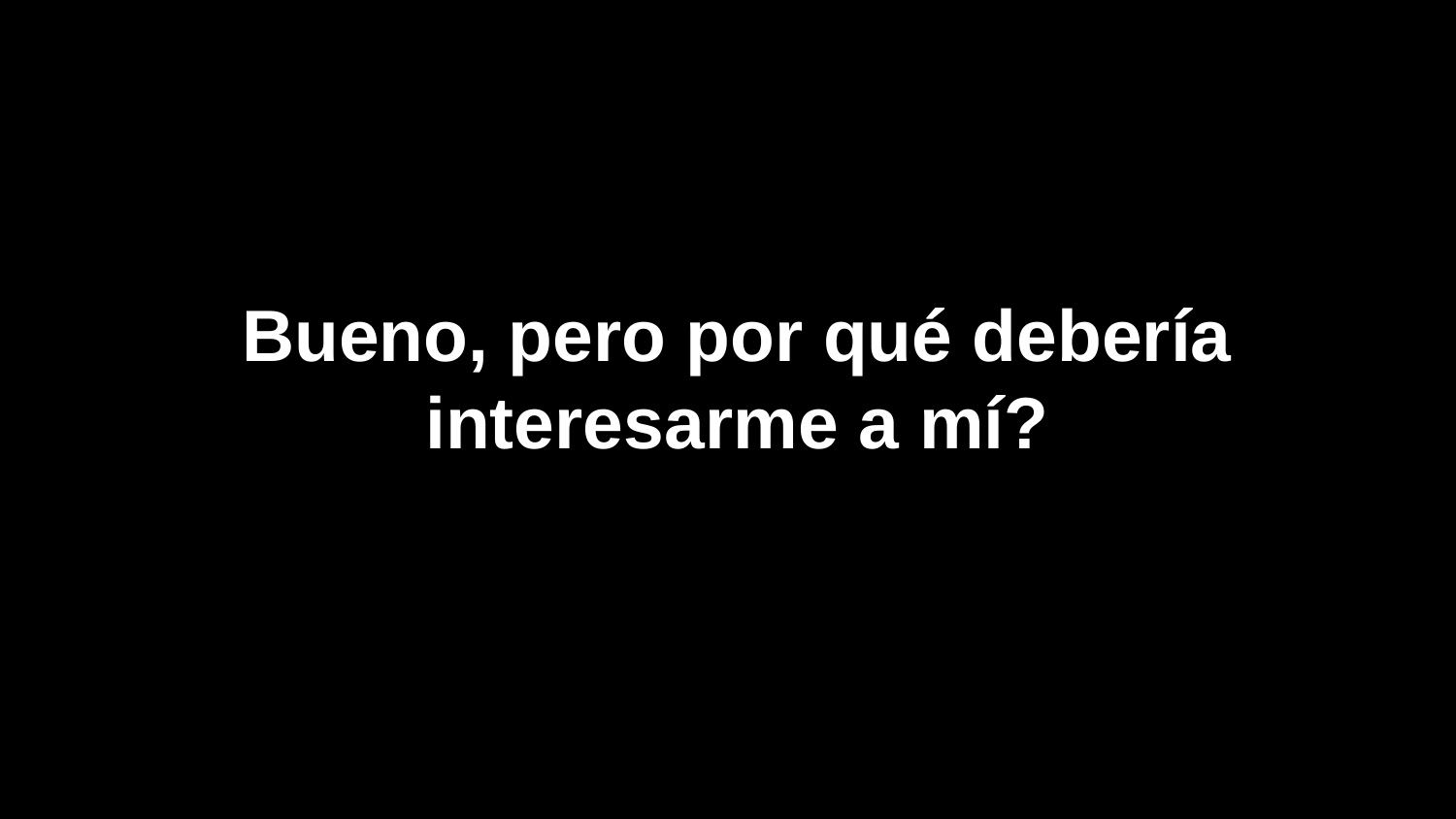

# Bueno, pero por qué debería interesarme a mí?